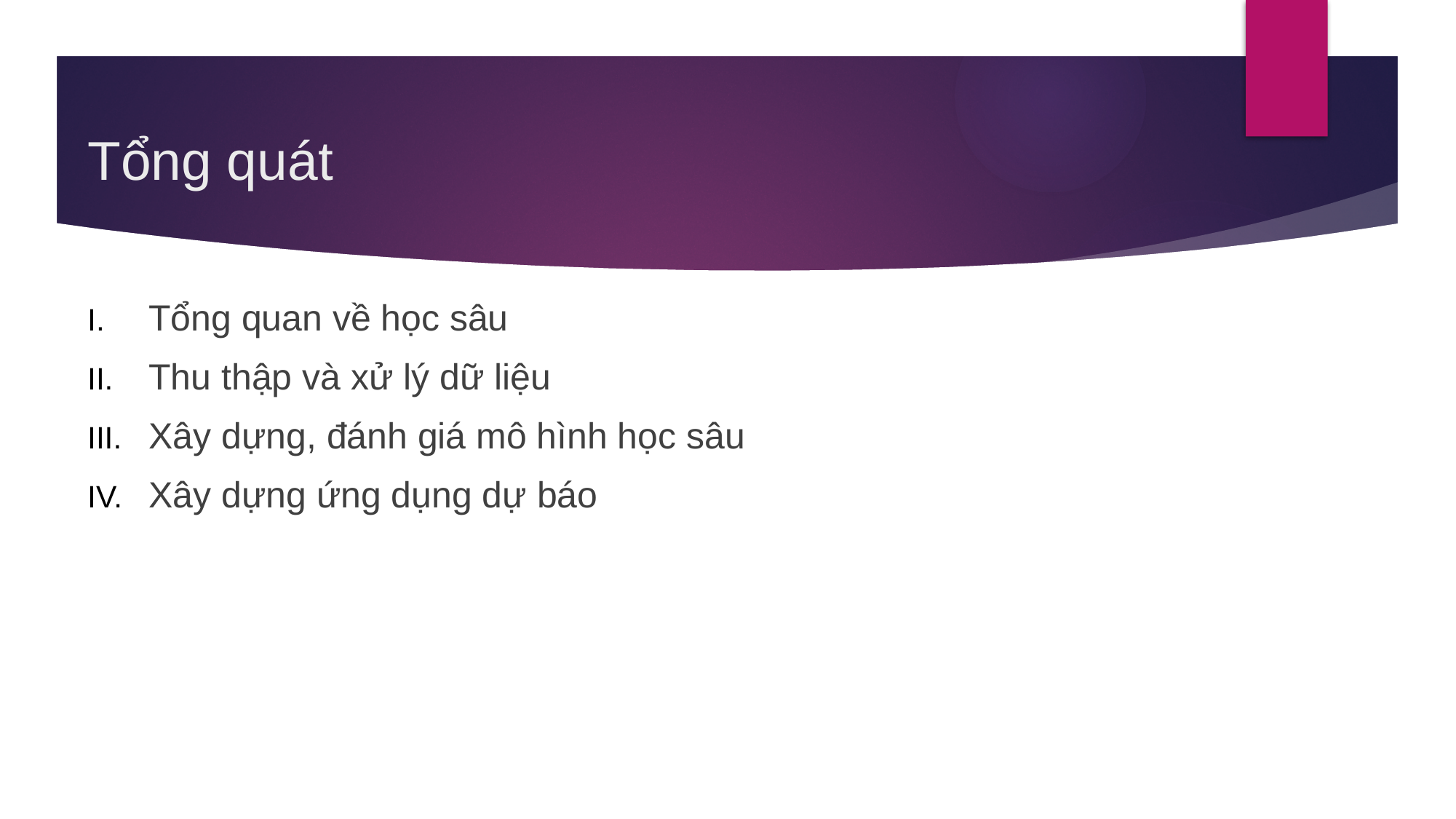

# Tổng quát
Tổng quan về học sâu
Thu thập và xử lý dữ liệu
Xây dựng, đánh giá mô hình học sâu
Xây dựng ứng dụng dự báo